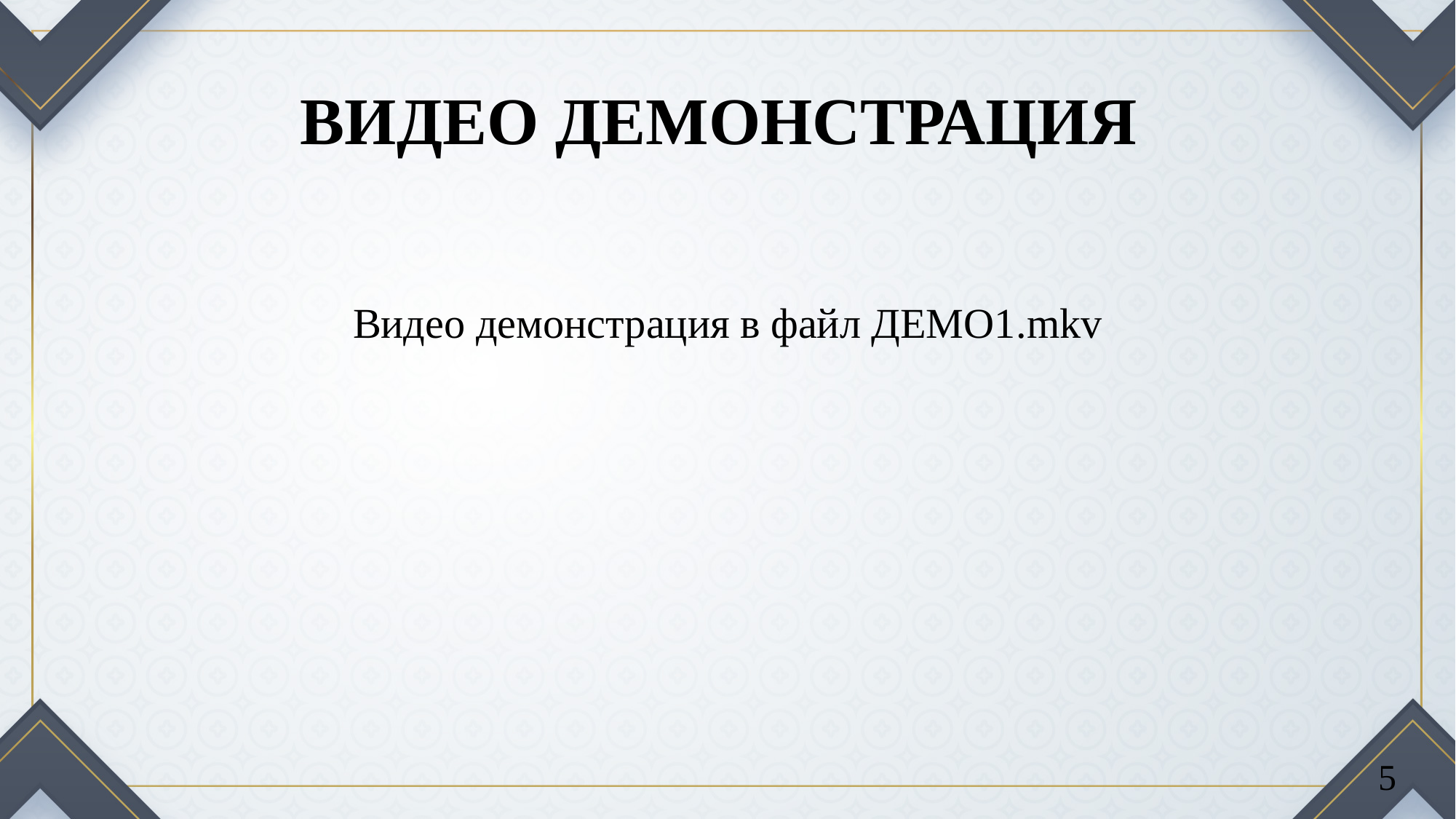

# ВИДЕО ДЕМОНСТРАЦИЯ
Видео демонстрация в файл ДЕМО1.mkv
5